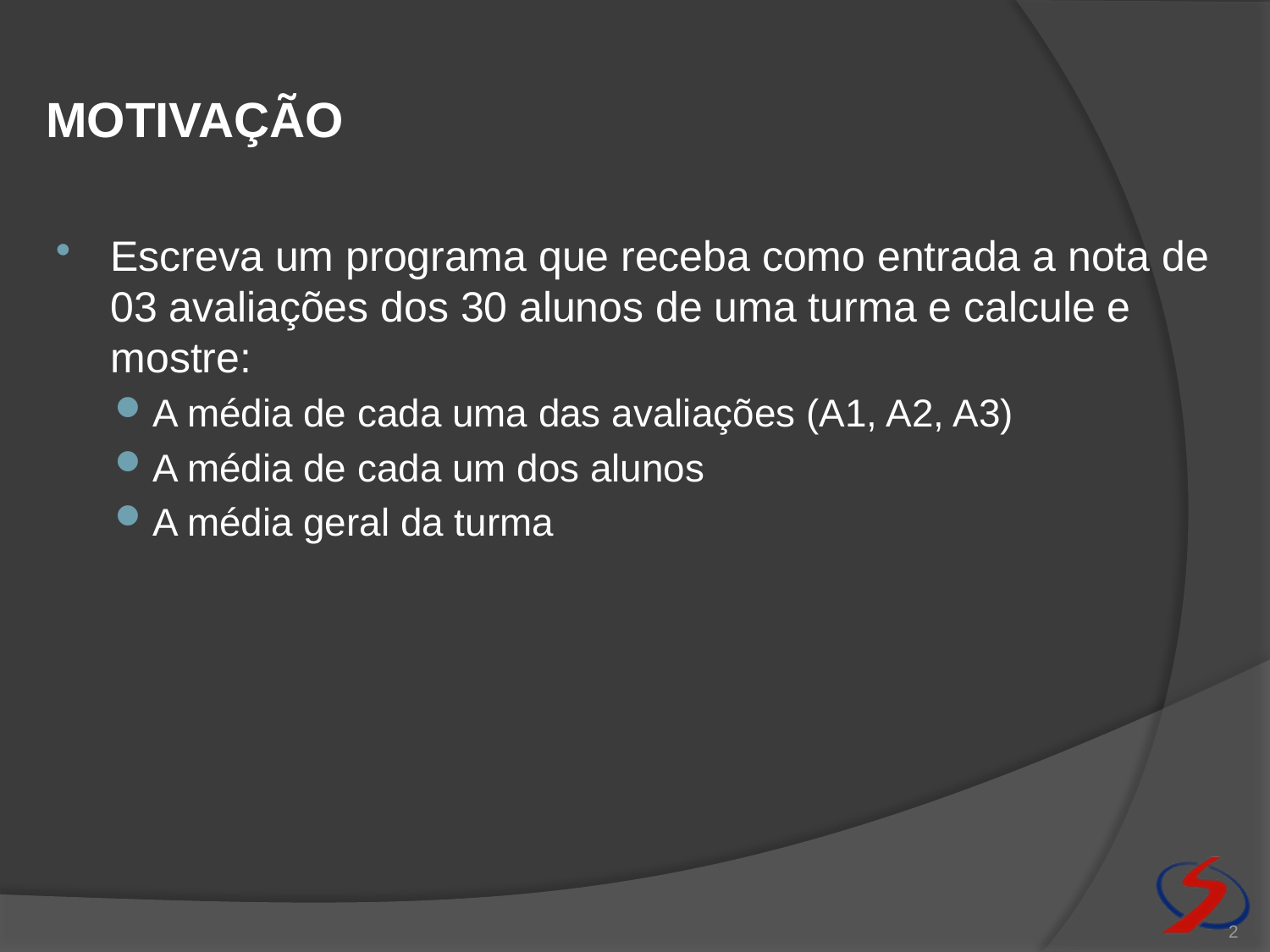

# motivação
Escreva um programa que receba como entrada a nota de 03 avaliações dos 30 alunos de uma turma e calcule e mostre:
A média de cada uma das avaliações (A1, A2, A3)
A média de cada um dos alunos
A média geral da turma

2